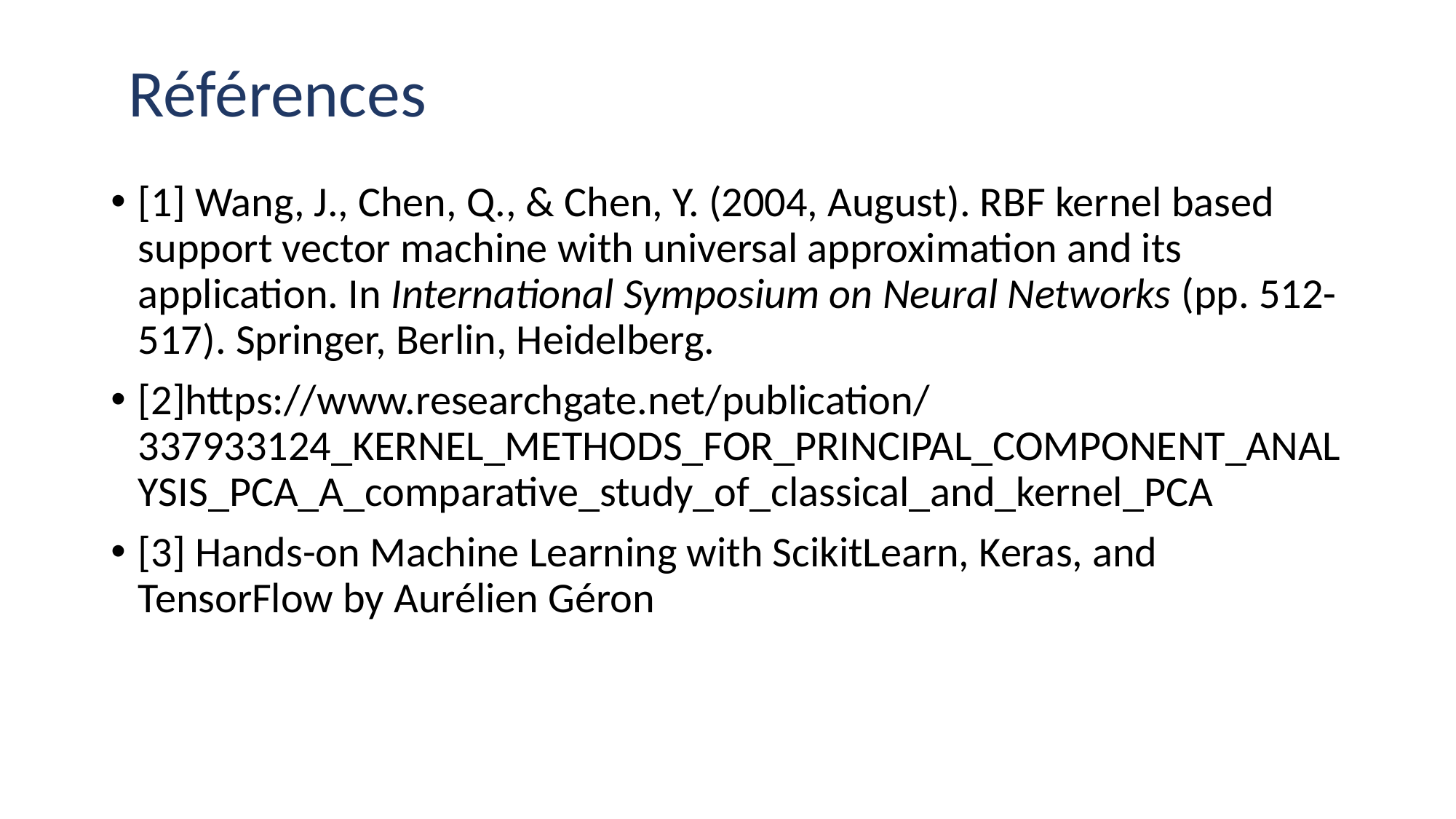

# Références
[1] Wang, J., Chen, Q., & Chen, Y. (2004, August). RBF kernel based support vector machine with universal approximation and its application. In International Symposium on Neural Networks (pp. 512-517). Springer, Berlin, Heidelberg.
[2]https://www.researchgate.net/publication/337933124_KERNEL_METHODS_FOR_PRINCIPAL_COMPONENT_ANALYSIS_PCA_A_comparative_study_of_classical_and_kernel_PCA
[3] Hands-on Machine Learning with ScikitLearn, Keras, and TensorFlow by Aurélien Géron